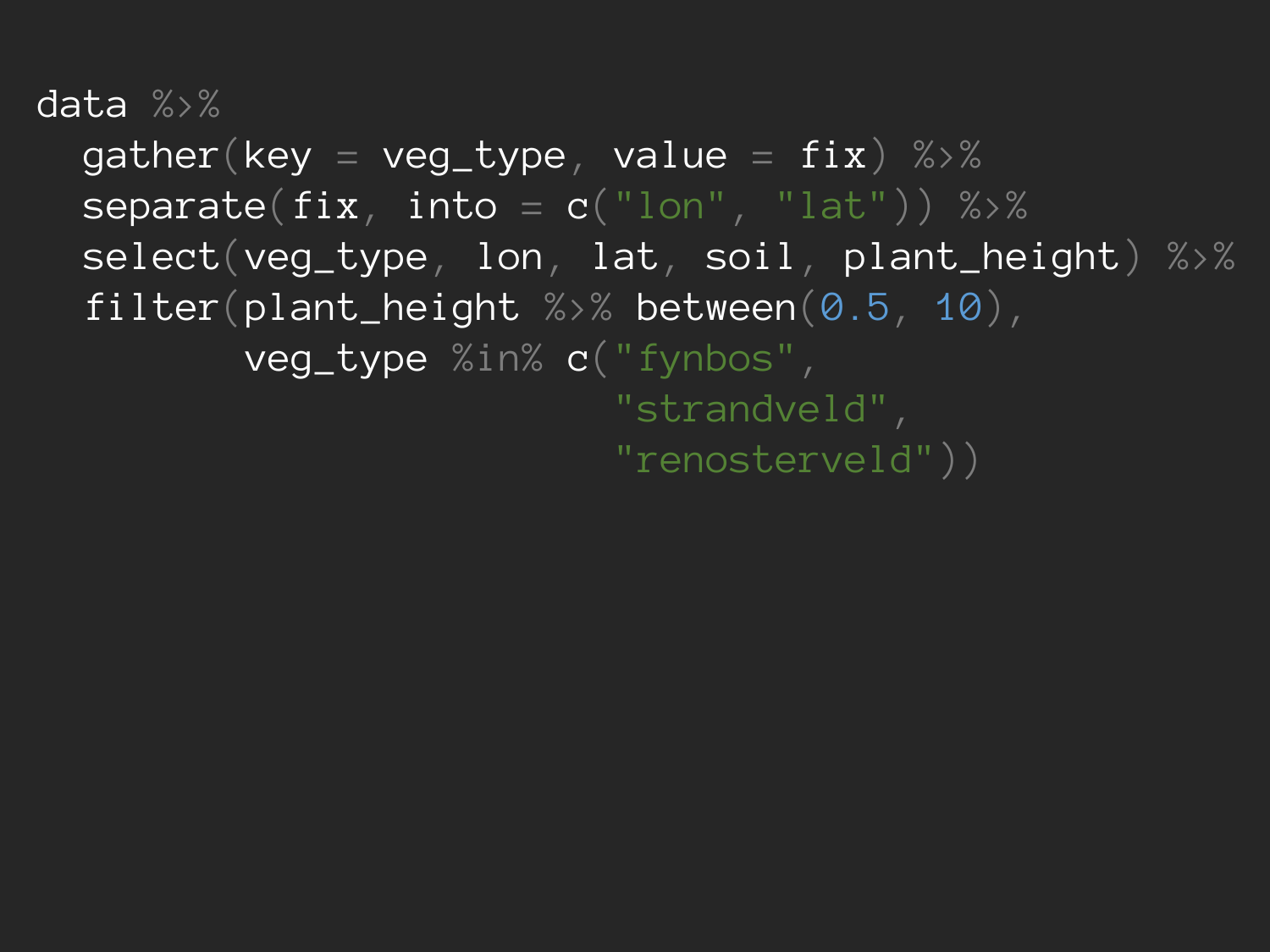

data %>%
  gather(key = veg_type, value = fix) %>%
  separate(fix, into = c("lon", "lat")) %>%
  select(veg_type, lon, lat, soil, plant_height) %>%
  filter(plant_height %>% between(0.5, 10),
         veg_type %in% c("fynbos",
                         "strandveld",
                         "renosterveld"))